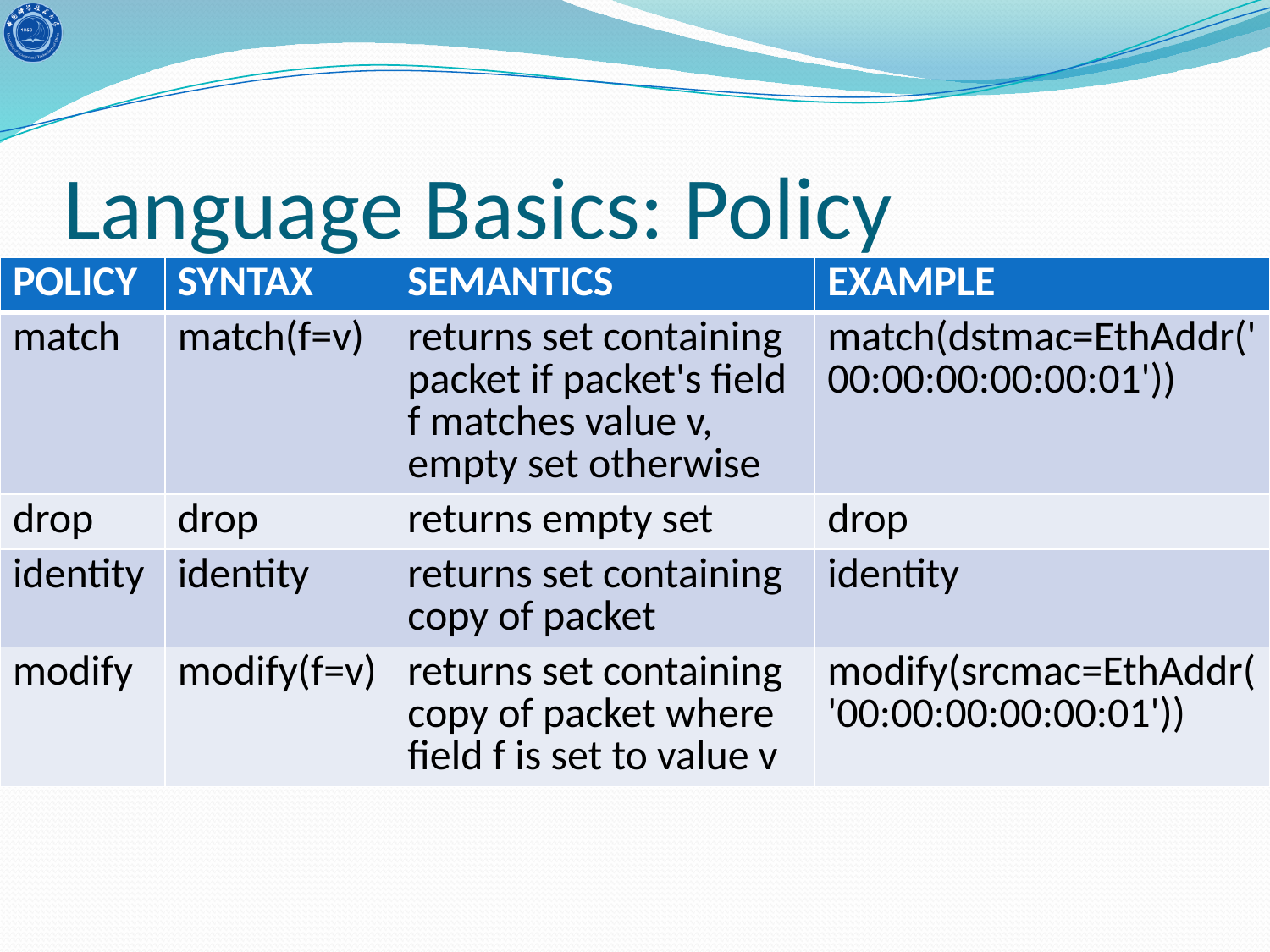

# Language Basics: Policy
| POLICY | SYNTAX | SEMANTICS | EXAMPLE |
| --- | --- | --- | --- |
| match | match(f=v) | returns set containing packet if packet's field f matches value v, empty set otherwise | match(dstmac=EthAddr('00:00:00:00:00:01')) |
| drop | drop | returns empty set | drop |
| identity | identity | returns set containing copy of packet | identity |
| modify | modify(f=v) | returns set containing copy of packet where field f is set to value v | modify(srcmac=EthAddr('00:00:00:00:00:01')) |